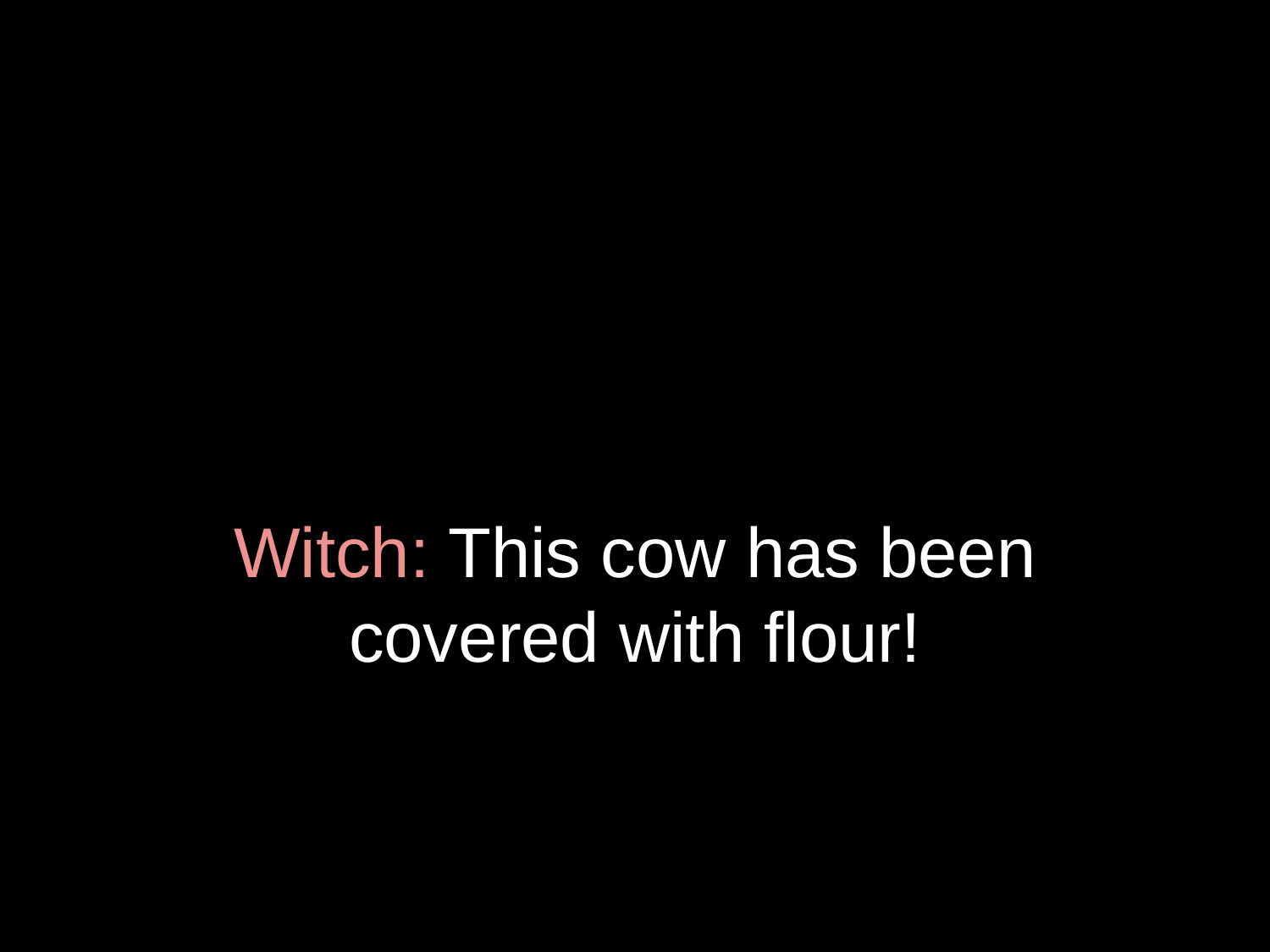

# Witch: This cow has been covered with flour!